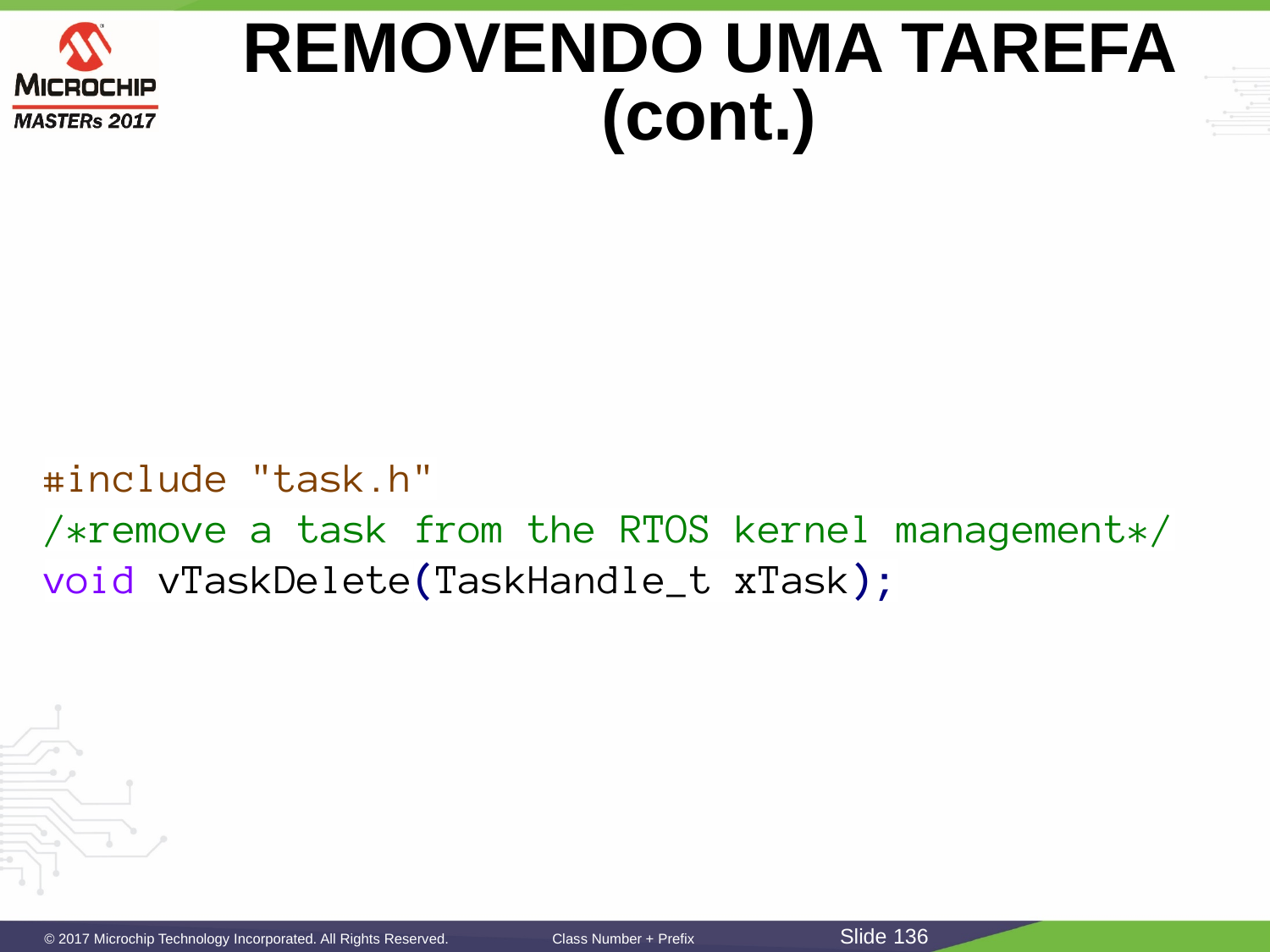

# REMOVENDO UMA TAREFA (cont.)
#include "task.h"
/*remove a task from the RTOS kernel management*/
void vTaskDelete(TaskHandle_t xTask);